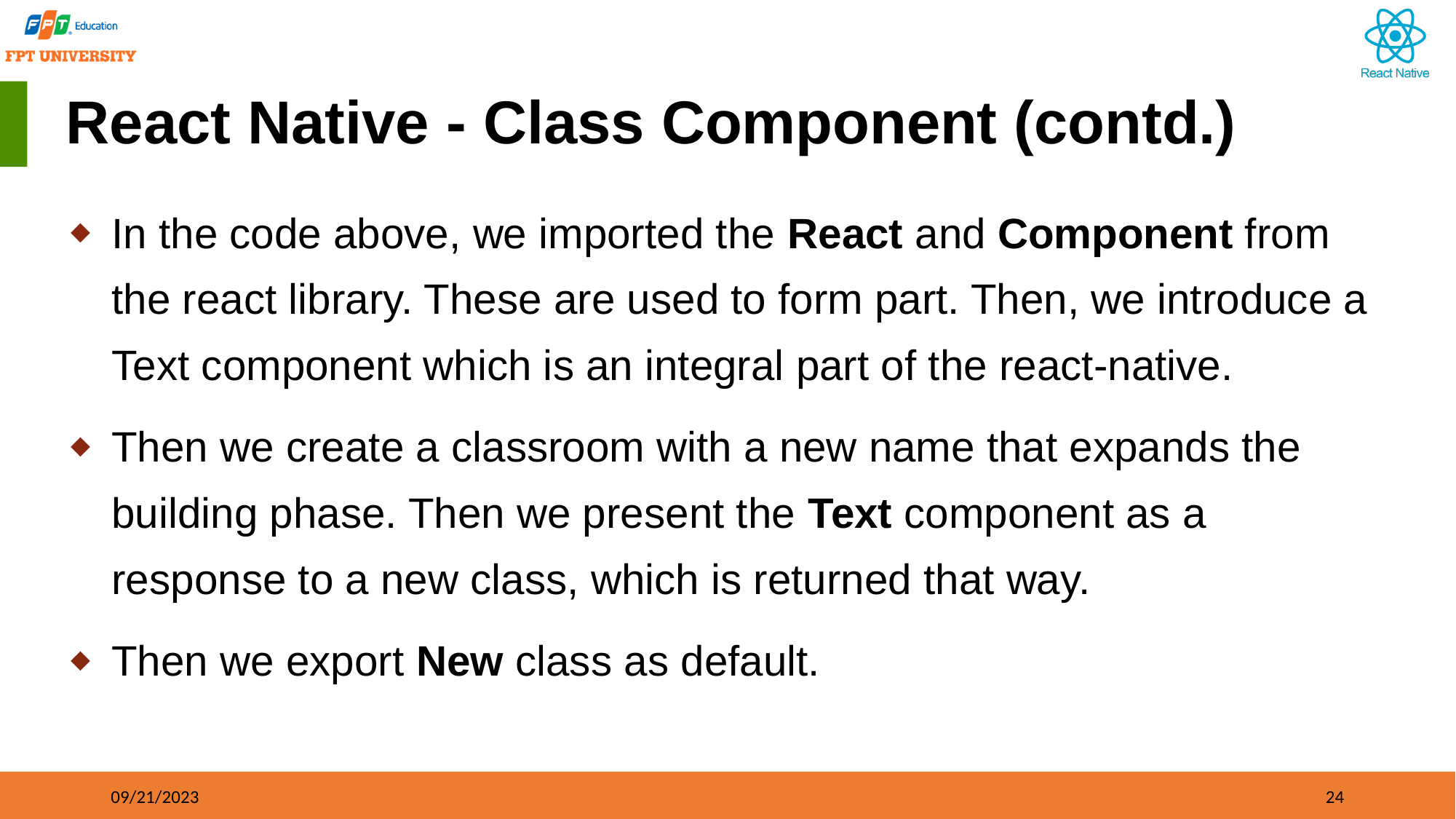

# React Native - Class Component (contd.)
In the code above, we imported the React and Component from the react library. These are used to form part. Then, we introduce a Text component which is an integral part of the react-native.
Then we create a classroom with a new name that expands the building phase. Then we present the Text component as a response to a new class, which is returned that way.
Then we export New class as default.

09/21/2023
24